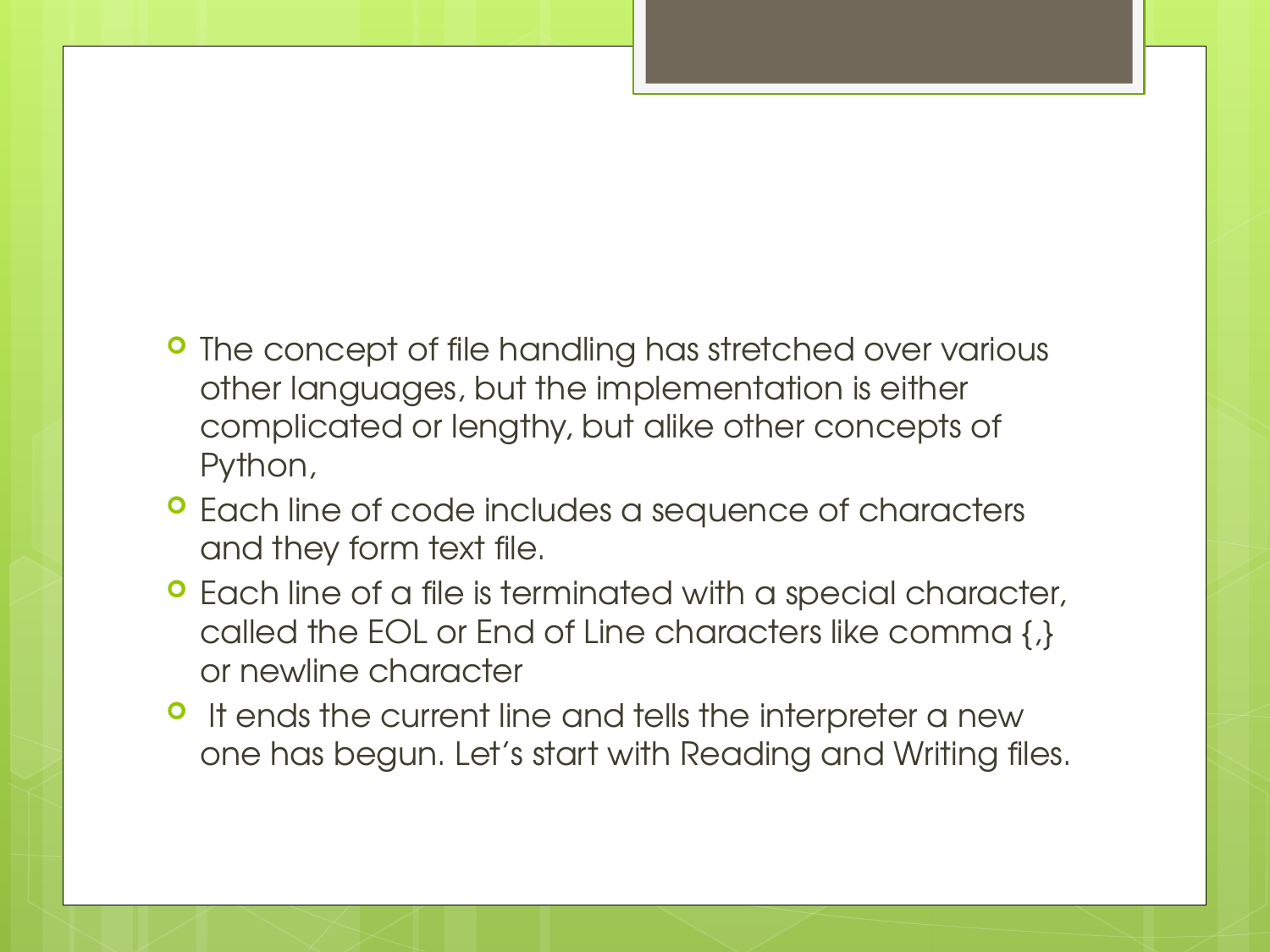

#
The concept of file handling has stretched over various other languages, but the implementation is either complicated or lengthy, but alike other concepts of Python,
Each line of code includes a sequence of characters and they form text file.
Each line of a file is terminated with a special character, called the EOL or End of Line characters like comma {,} or newline character
 It ends the current line and tells the interpreter a new one has begun. Let’s start with Reading and Writing files.